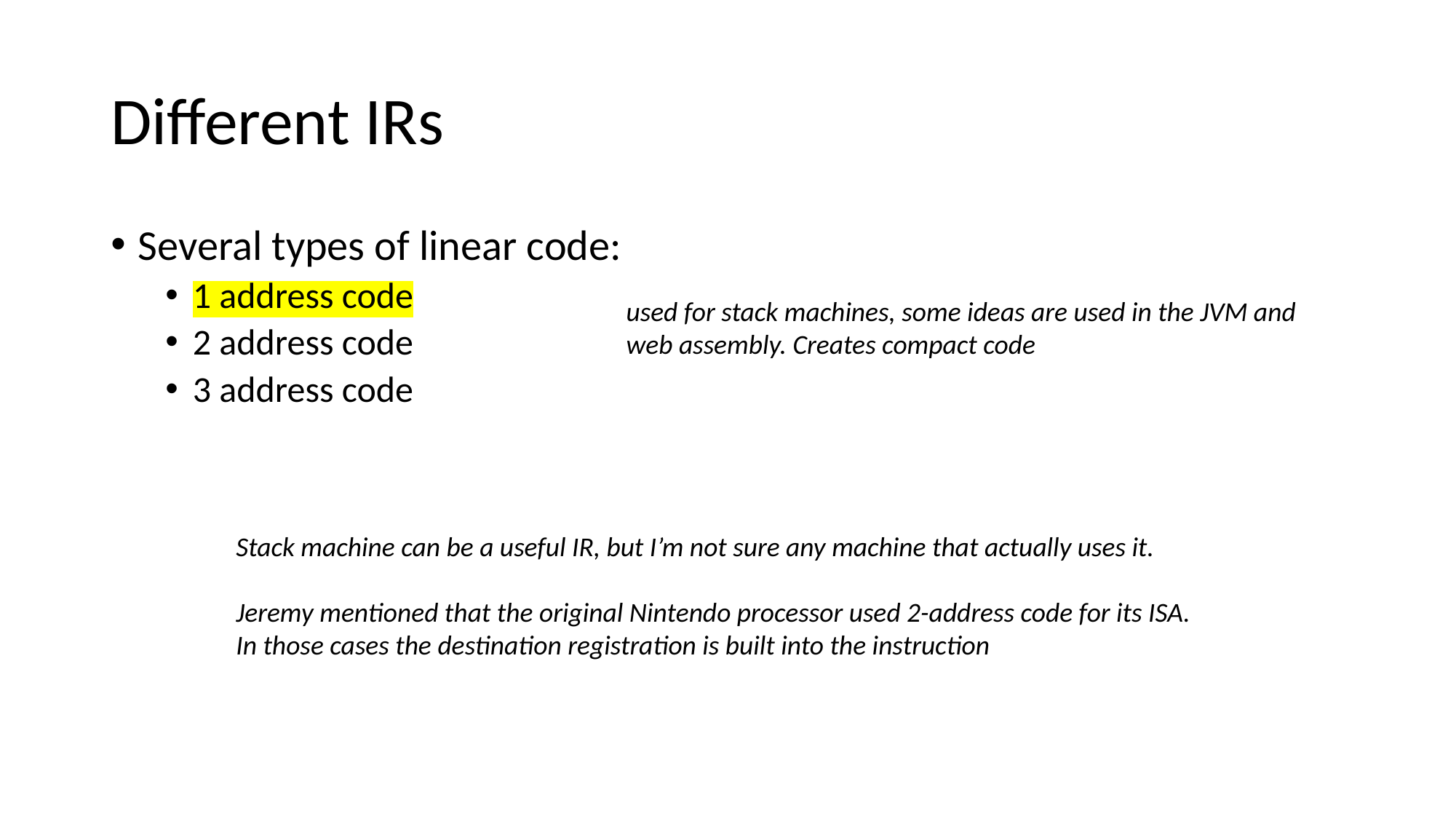

# Different IRs
Several types of linear code:
1 address code
2 address code
3 address code

used for stack machines, some ideas are used in the JVM and
web assembly. Creates compact code
Stack machine can be a useful IR, but I’m not sure any machine that actually uses it.
Jeremy mentioned that the original Nintendo processor used 2-address code for its ISA.
In those cases the destination registration is built into the instruction